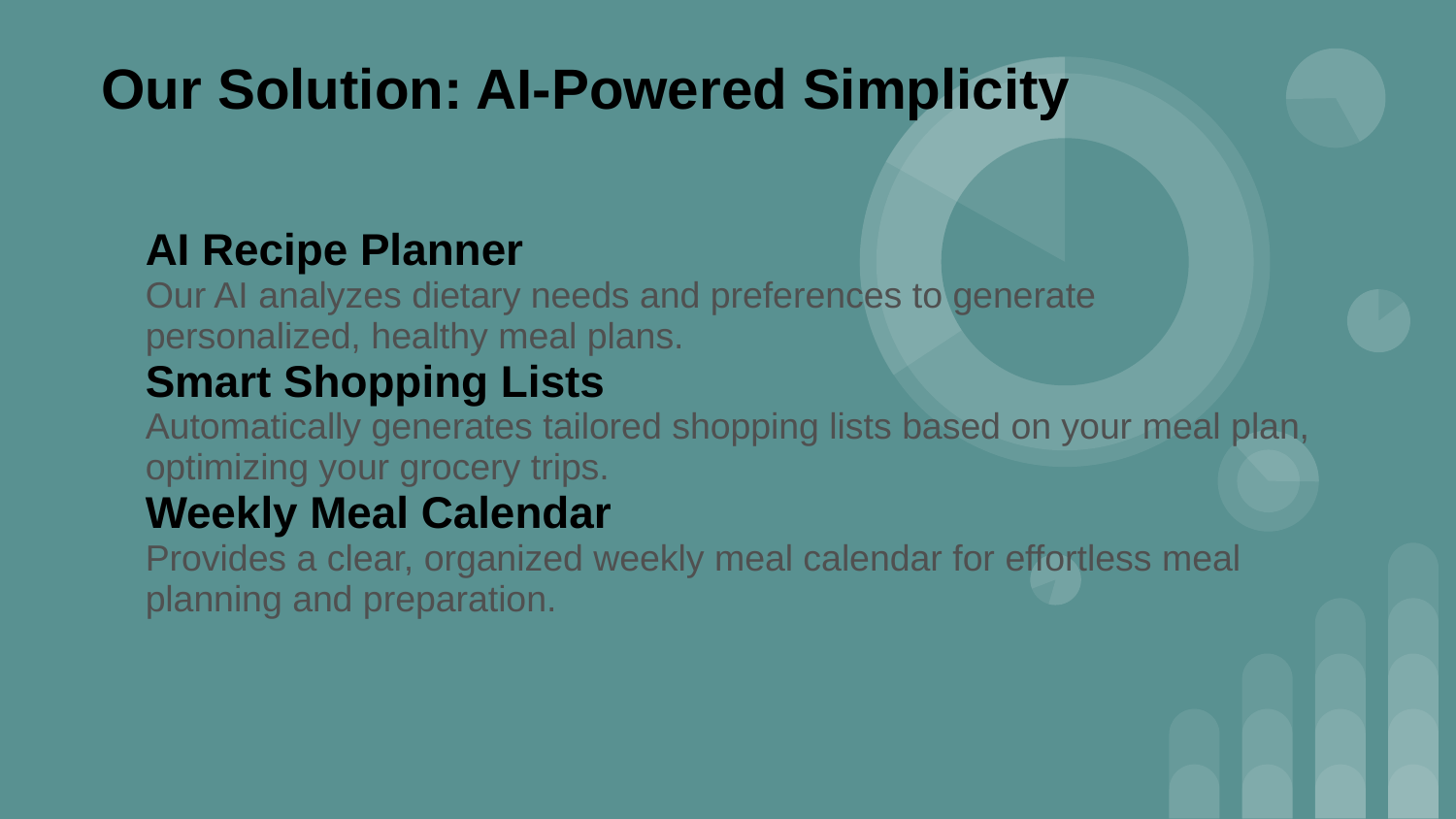

Our Solution: AI-Powered Simplicity
AI Recipe Planner
Our AI analyzes dietary needs and preferences to generate personalized, healthy meal plans.
Smart Shopping Lists
Automatically generates tailored shopping lists based on your meal plan, optimizing your grocery trips.
Weekly Meal Calendar
Provides a clear, organized weekly meal calendar for effortless meal planning and preparation.